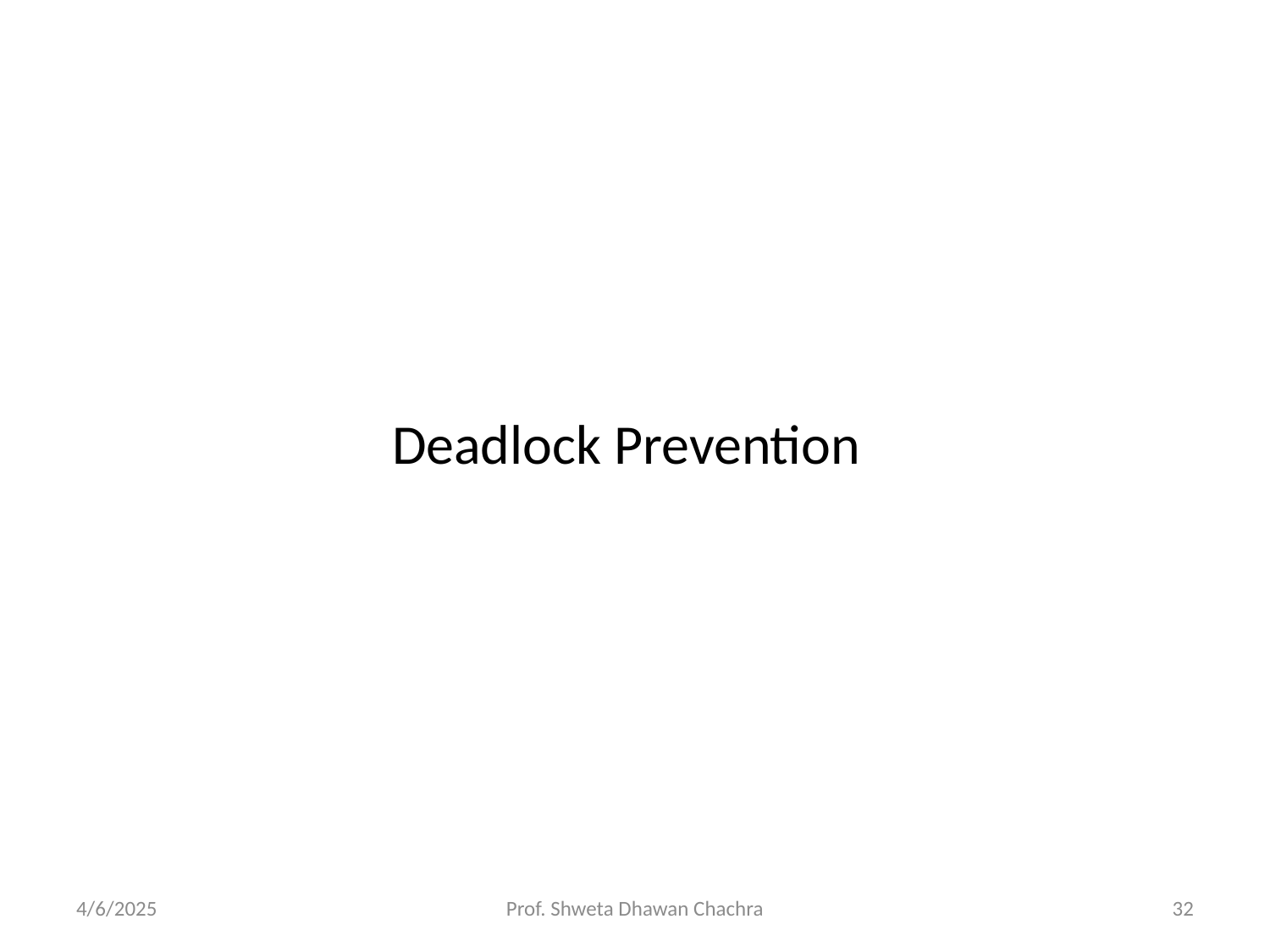

# Deadlock Prevention
4/6/2025
Prof. Shweta Dhawan Chachra
32